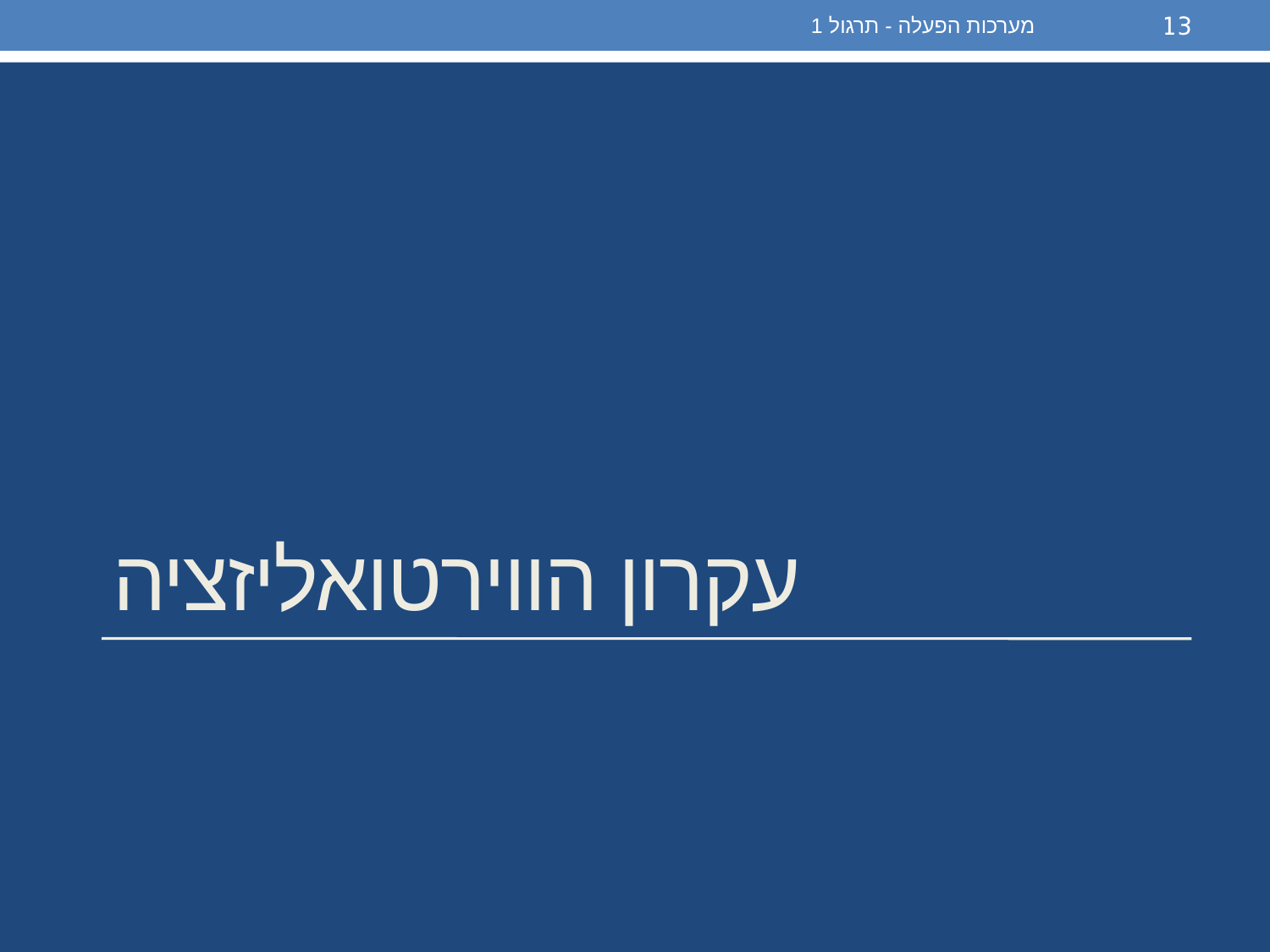

מערכות הפעלה - תרגול 1
13
# עקרון הווירטואליזציה